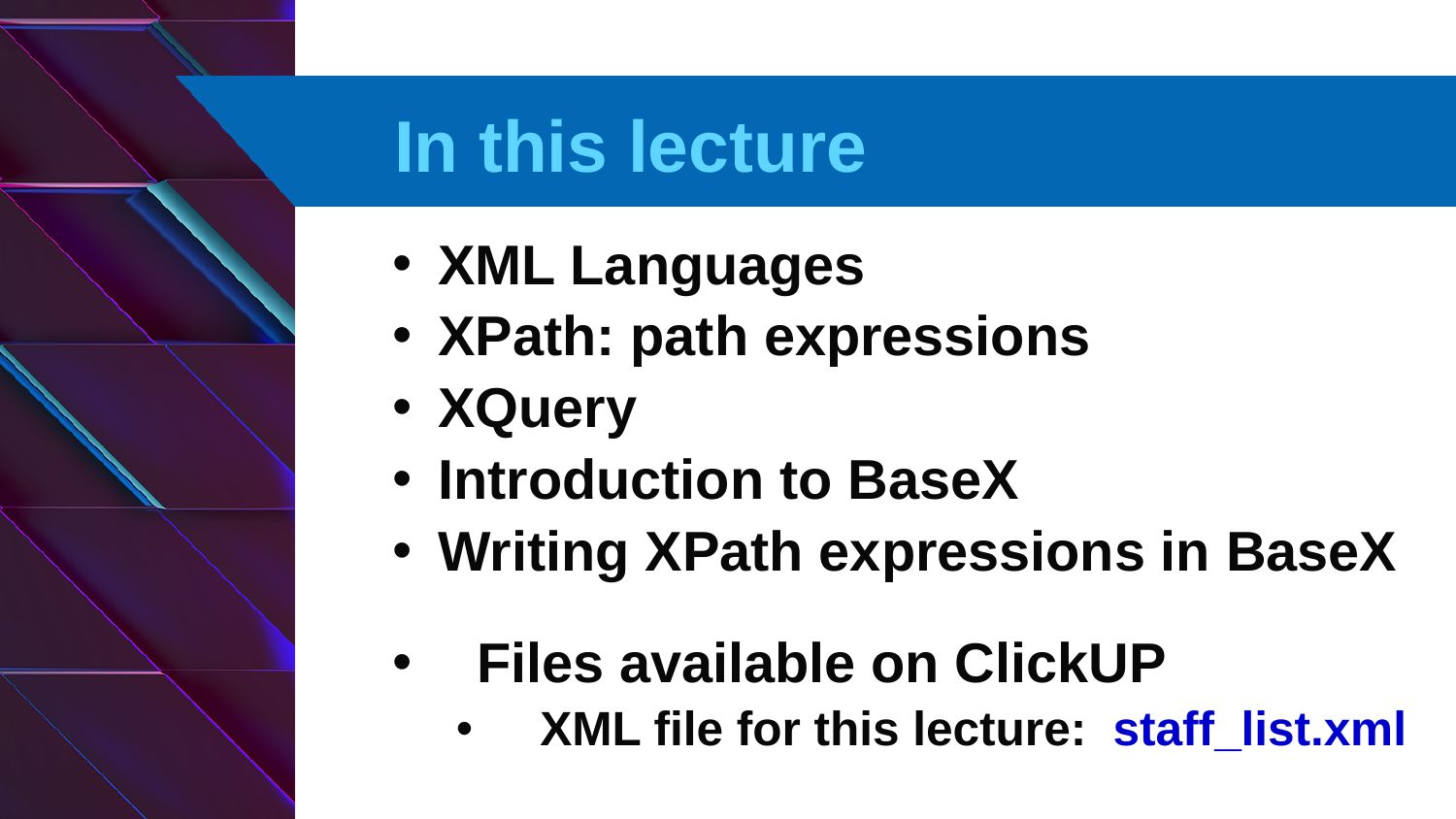

# In this lecture
XML Languages
XPath: path expressions
XQuery
Introduction to BaseX
Writing XPath expressions in BaseX

Files available on ClickUP
XML file for this lecture:  staff_list.xml